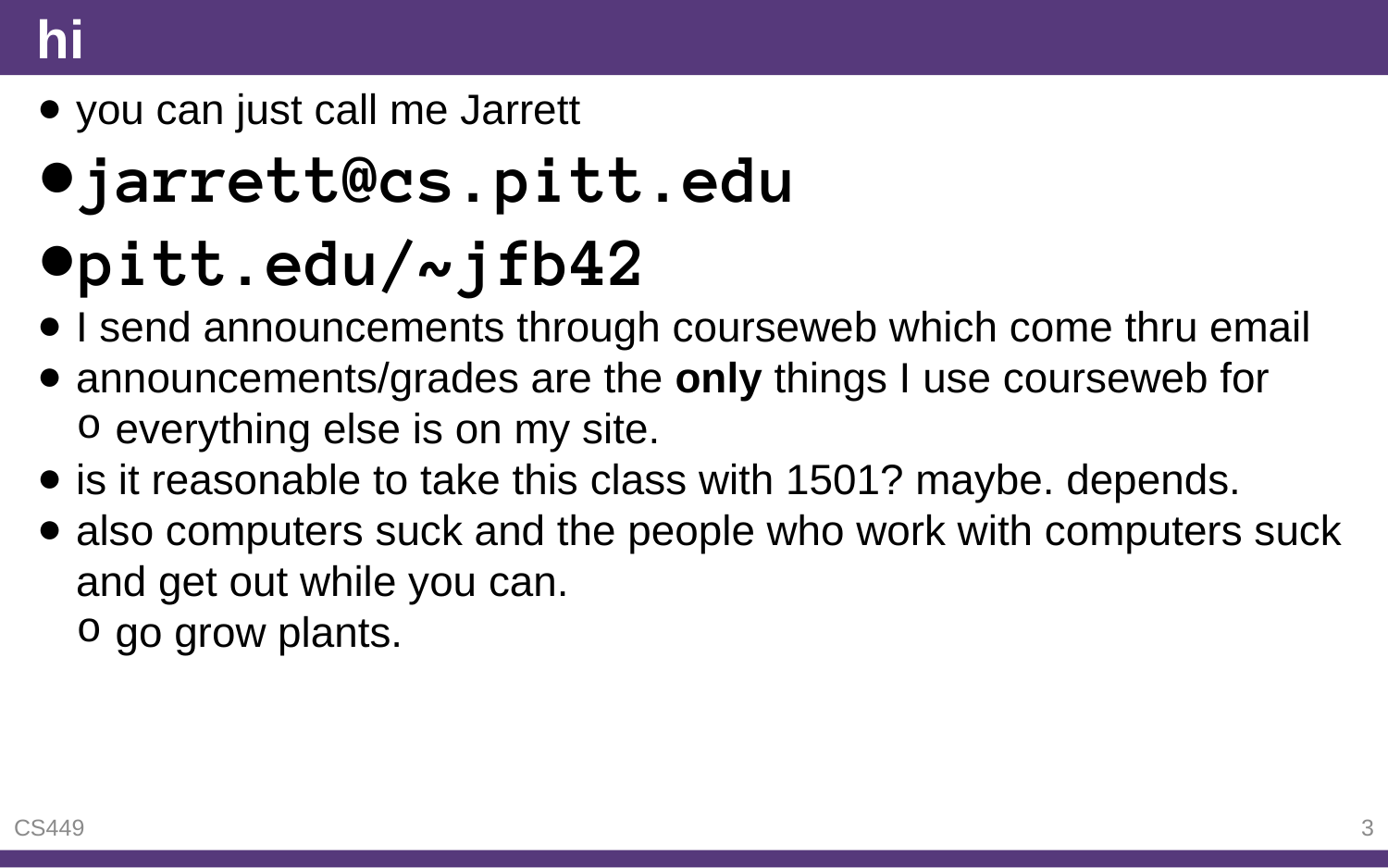

# hi
you can just call me Jarrett
jarrett@cs.pitt.edu
pitt.edu/~jfb42
I send announcements through courseweb which come thru email
announcements/grades are the only things I use courseweb for
everything else is on my site.
is it reasonable to take this class with 1501? maybe. depends.
also computers suck and the people who work with computers suck and get out while you can.
go grow plants.
CS449
3